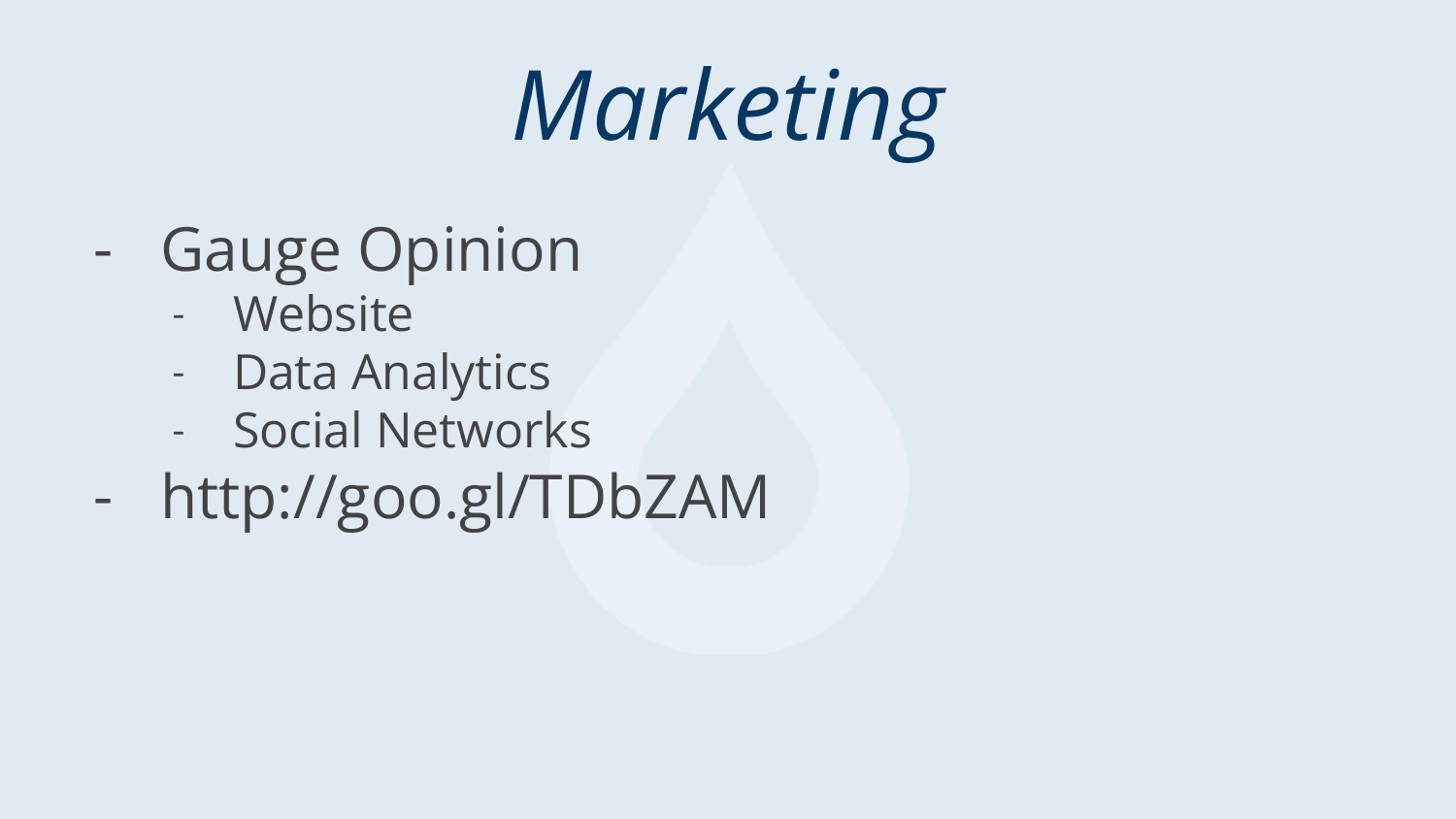

# Marketing

Gauge Opinion
Website
Data Analytics
Social Networks
http://goo.gl/TDbZAM